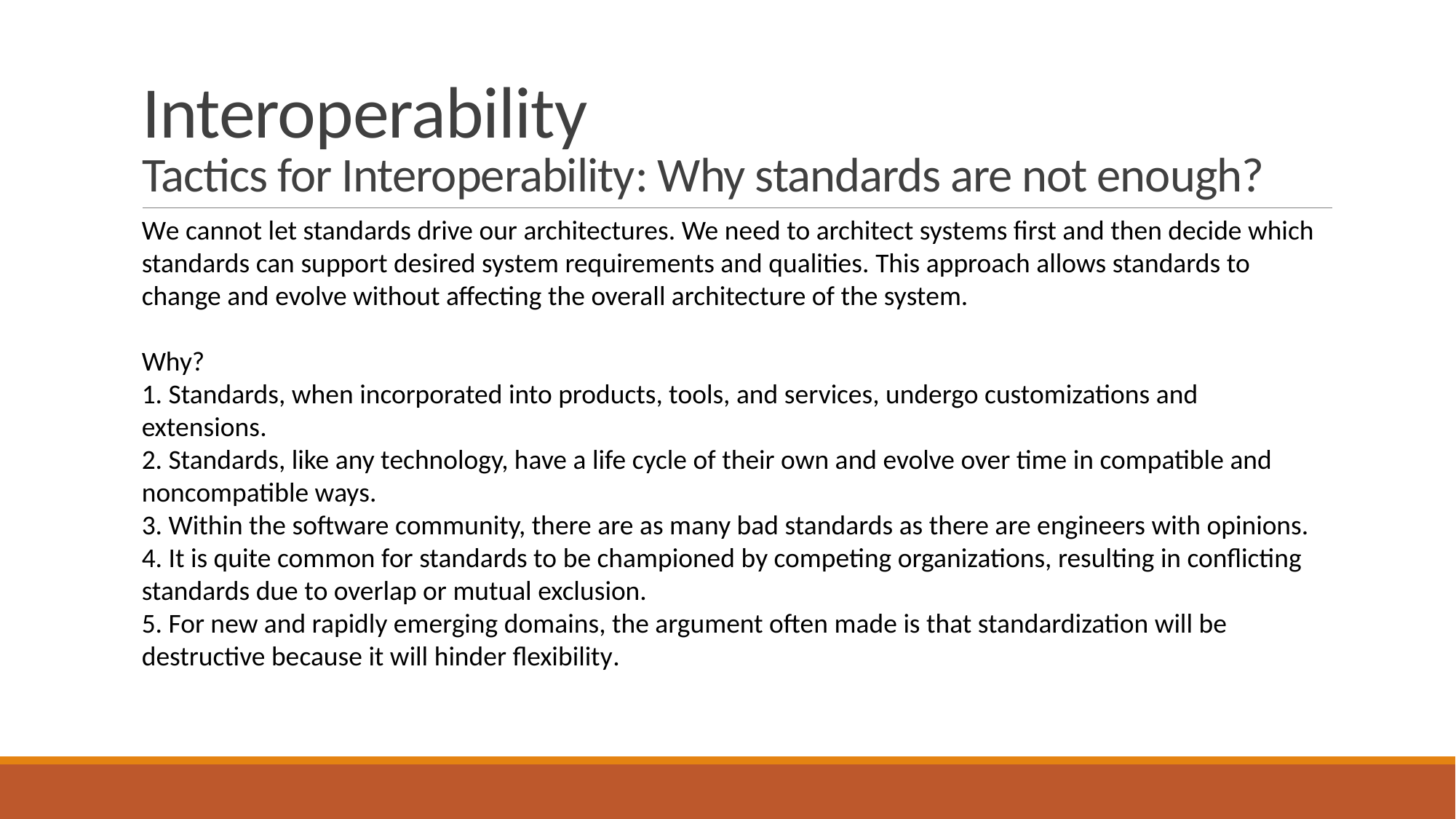

# Interoperability Tactics for Interoperability: Why standards are not enough?
We cannot let standards drive our architectures. We need to architect systems first and then decide which standards can support desired system requirements and qualities. This approach allows standards to change and evolve without affecting the overall architecture of the system.

Why?
1. Standards, when incorporated into products, tools, and services, undergo customizations and extensions.
2. Standards, like any technology, have a life cycle of their own and evolve over time in compatible and noncompatible ways.
3. Within the software community, there are as many bad standards as there are engineers with opinions.
4. It is quite common for standards to be championed by competing organizations, resulting in conflicting standards due to overlap or mutual exclusion.
5. For new and rapidly emerging domains, the argument often made is that standardization will be destructive because it will hinder flexibility.